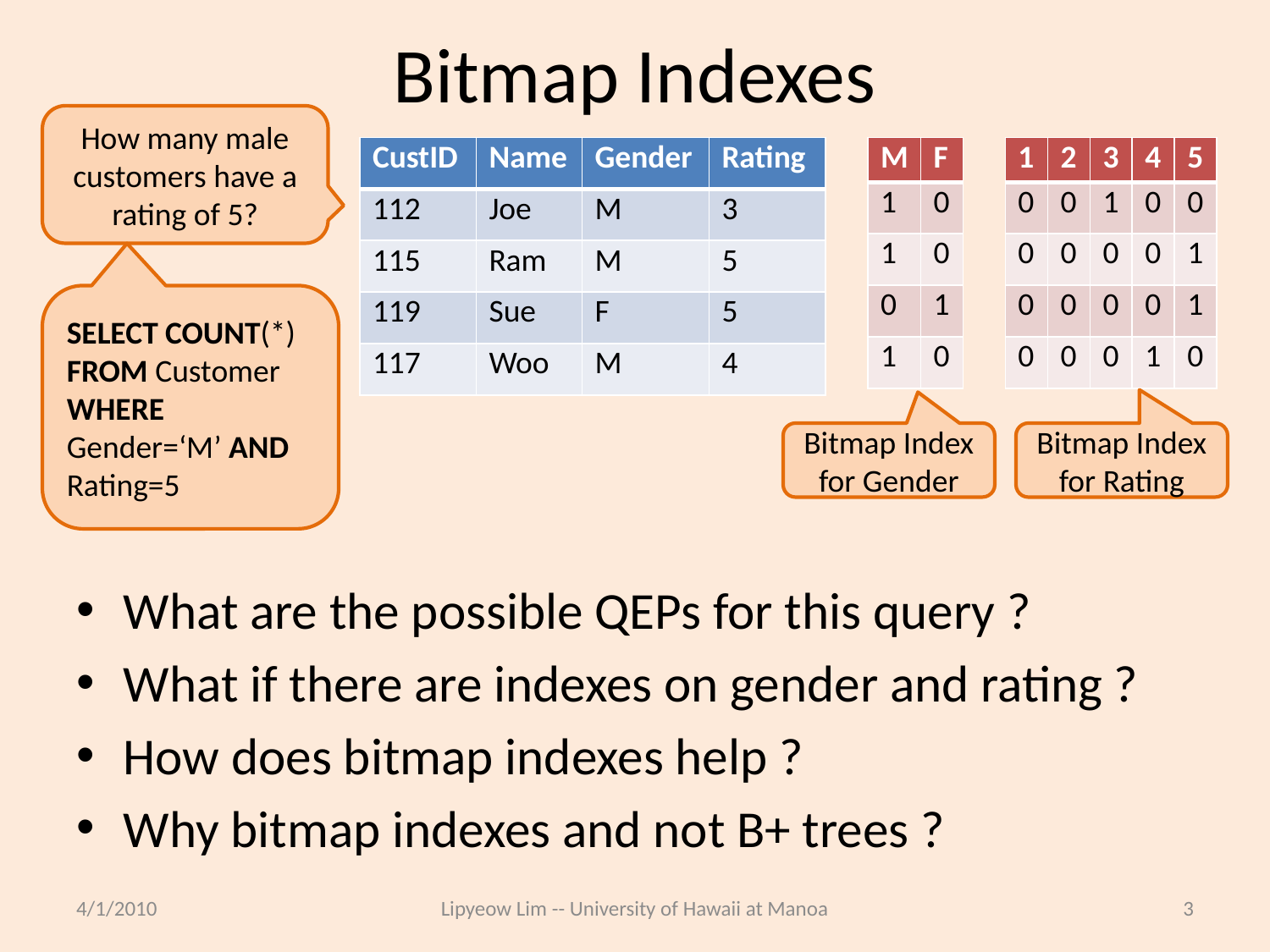

# Bitmap Indexes
How many male customers have a rating of 5?
| CustID | Name | Gender | Rating |
| --- | --- | --- | --- |
| 112 | Joe | M | 3 |
| 115 | Ram | M | 5 |
| 119 | Sue | F | 5 |
| 117 | Woo | M | 4 |
| M | F |
| --- | --- |
| 1 | 0 |
| 1 | 0 |
| 0 | 1 |
| 1 | 0 |
| 1 | 2 | 3 | 4 | 5 |
| --- | --- | --- | --- | --- |
| 0 | 0 | 1 | 0 | 0 |
| 0 | 0 | 0 | 0 | 1 |
| 0 | 0 | 0 | 0 | 1 |
| 0 | 0 | 0 | 1 | 0 |
SELECT COUNT(*)
FROM Customer
WHERE Gender=‘M’ AND Rating=5
Bitmap Index for Gender
Bitmap Index for Rating
What are the possible QEPs for this query ?
What if there are indexes on gender and rating ?
How does bitmap indexes help ?
Why bitmap indexes and not B+ trees ?
4/1/2010
Lipyeow Lim -- University of Hawaii at Manoa
3